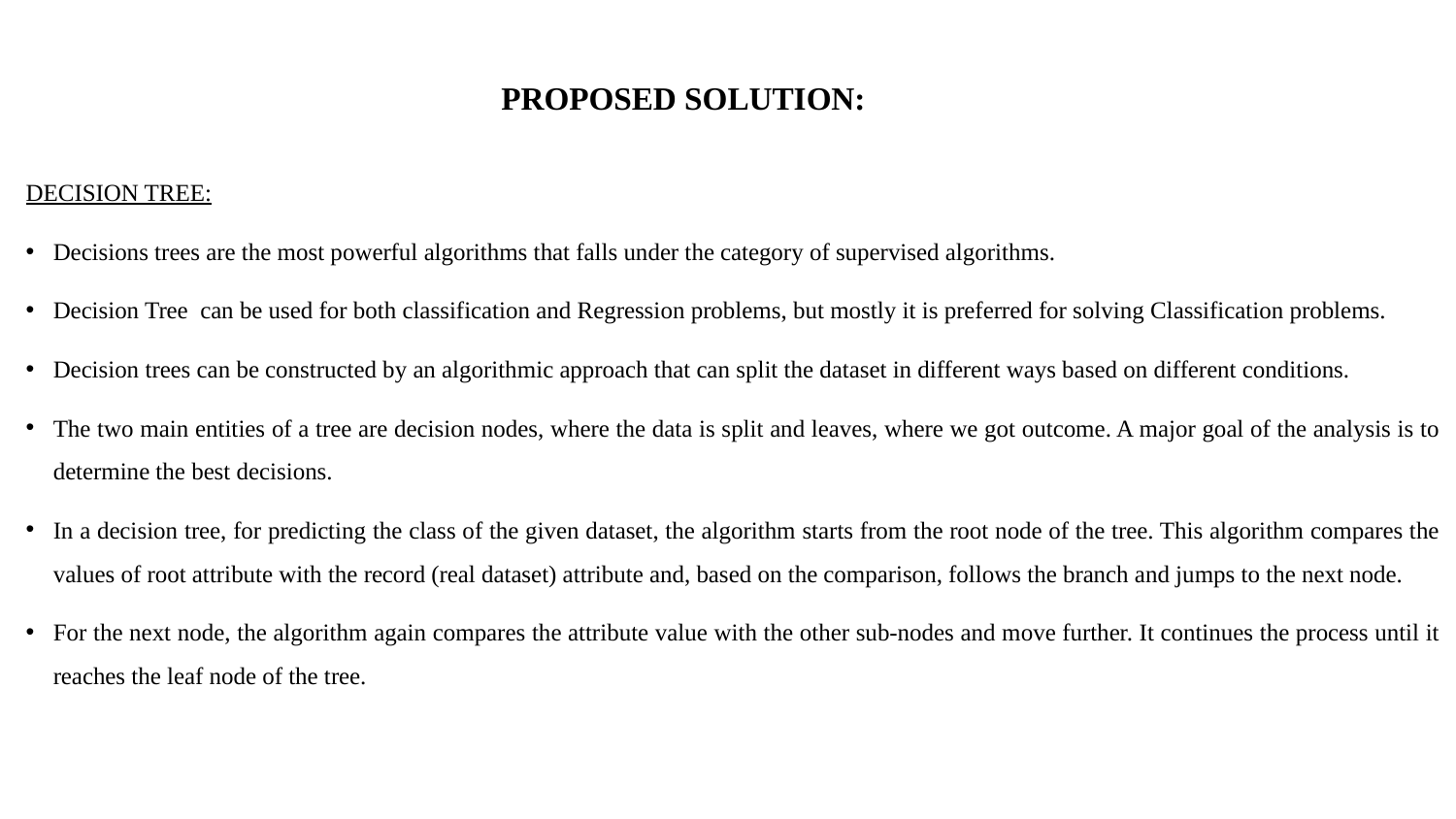

# PROPOSED SOLUTION:
DECISION TREE:
Decisions trees are the most powerful algorithms that falls under the category of supervised algorithms.
Decision Tree  can be used for both classification and Regression problems, but mostly it is preferred for solving Classification problems.
Decision trees can be constructed by an algorithmic approach that can split the dataset in different ways based on different conditions.
The two main entities of a tree are decision nodes, where the data is split and leaves, where we got outcome. A major goal of the analysis is to determine the best decisions.
In a decision tree, for predicting the class of the given dataset, the algorithm starts from the root node of the tree. This algorithm compares the values of root attribute with the record (real dataset) attribute and, based on the comparison, follows the branch and jumps to the next node.
For the next node, the algorithm again compares the attribute value with the other sub-nodes and move further. It continues the process until it reaches the leaf node of the tree.